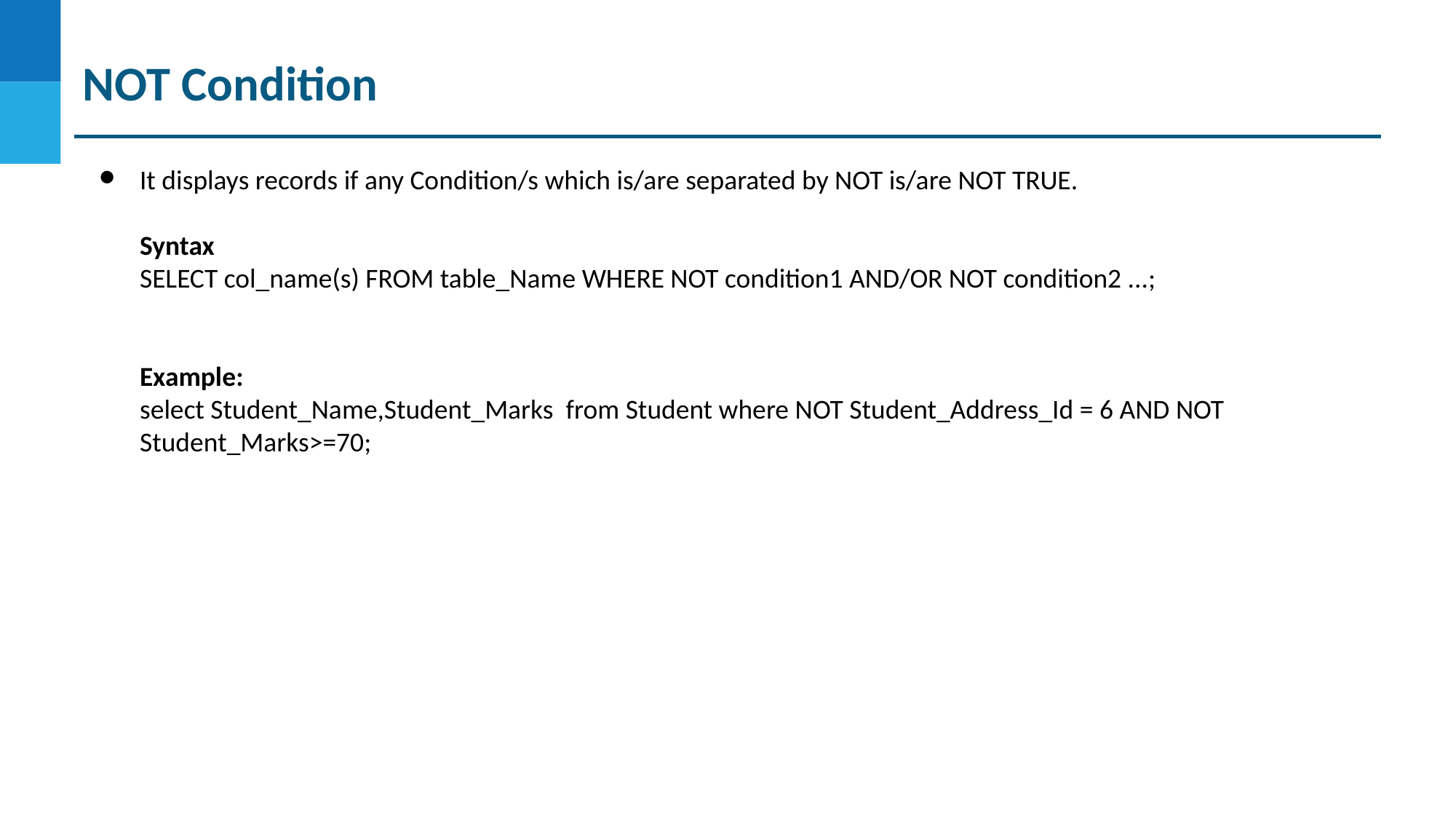

NOT Condition
It displays records if any Condition/s which is/are separated by NOT is/are NOT TRUE.

Syntax
SELECT col_name(s) FROM table_Name WHERE NOT condition1 AND/OR NOT condition2 ...;

Example:
select Student_Name,Student_Marks  from Student where NOT Student_Address_Id = 6 AND NOT Student_Marks>=70;